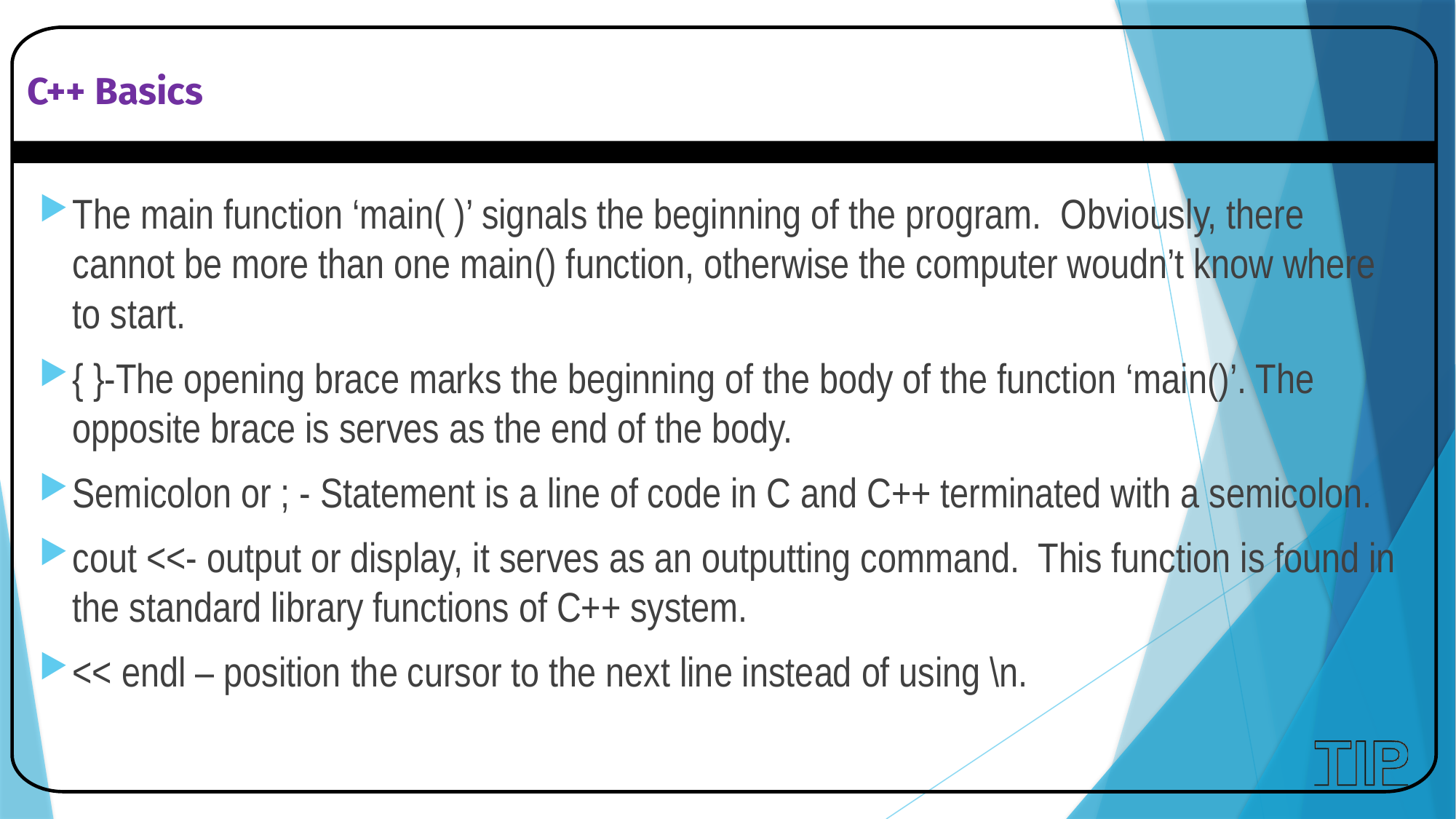

# C++ Basics
The main function ‘main( )’ signals the beginning of the program.  Obviously, there cannot be more than one main() function, otherwise the computer woudn’t know where to start.
{ }-The opening brace marks the beginning of the body of the function ‘main()’. The opposite brace is serves as the end of the body.
Semicolon or ; - Statement is a line of code in C and C++ terminated with a semicolon.
cout <<- output or display, it serves as an outputting command.  This function is found in the standard library functions of C++ system.
<< endl – position the cursor to the next line instead of using \n.